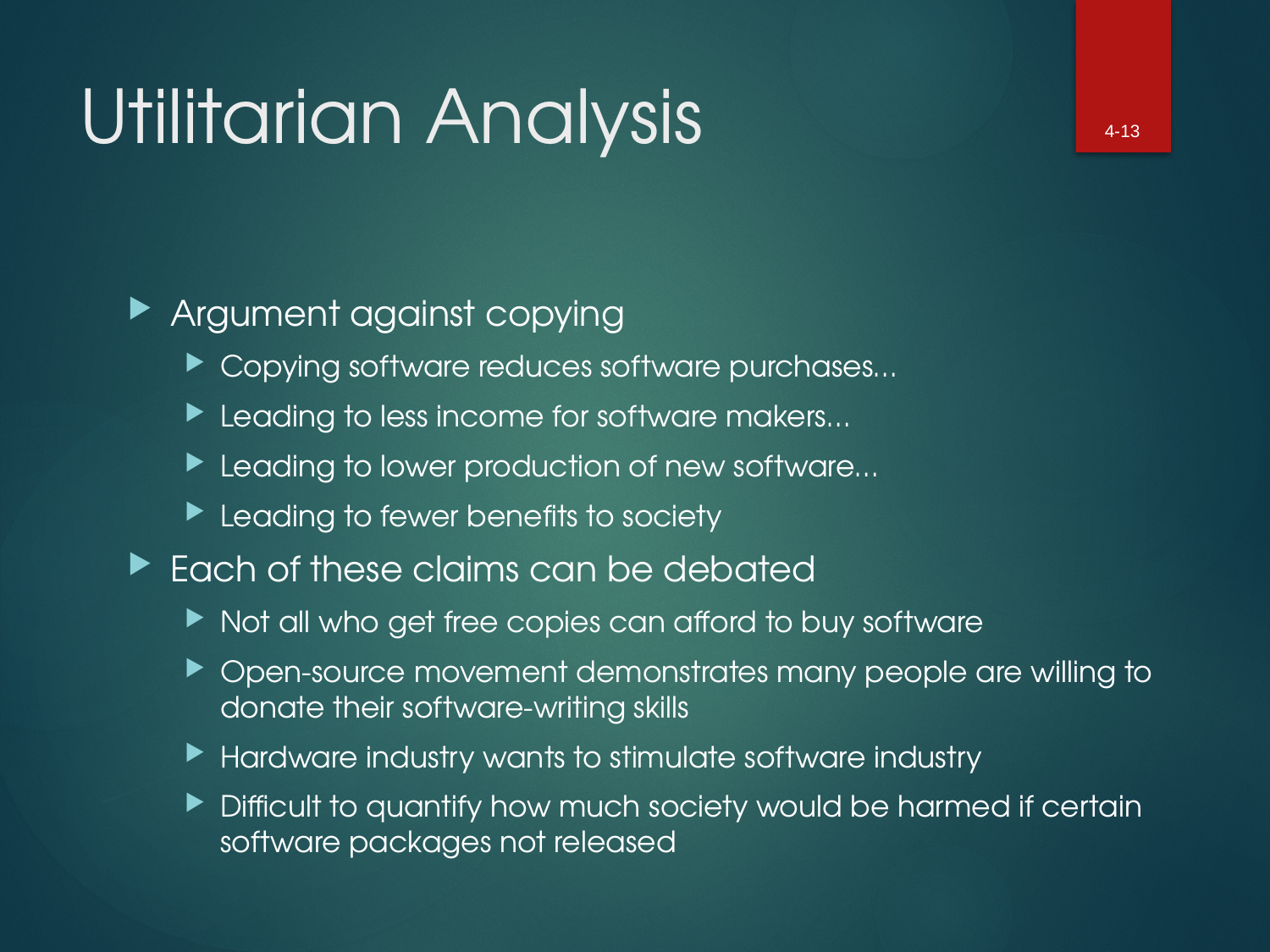

4-13
# Utilitarian Analysis
Argument against copying
Copying software reduces software purchases…
Leading to less income for software makers…
Leading to lower production of new software…
Leading to fewer benefits to society
Each of these claims can be debated
Not all who get free copies can afford to buy software
Open-source movement demonstrates many people are willing to donate their software-writing skills
Hardware industry wants to stimulate software industry
Difficult to quantify how much society would be harmed if certain software packages not released